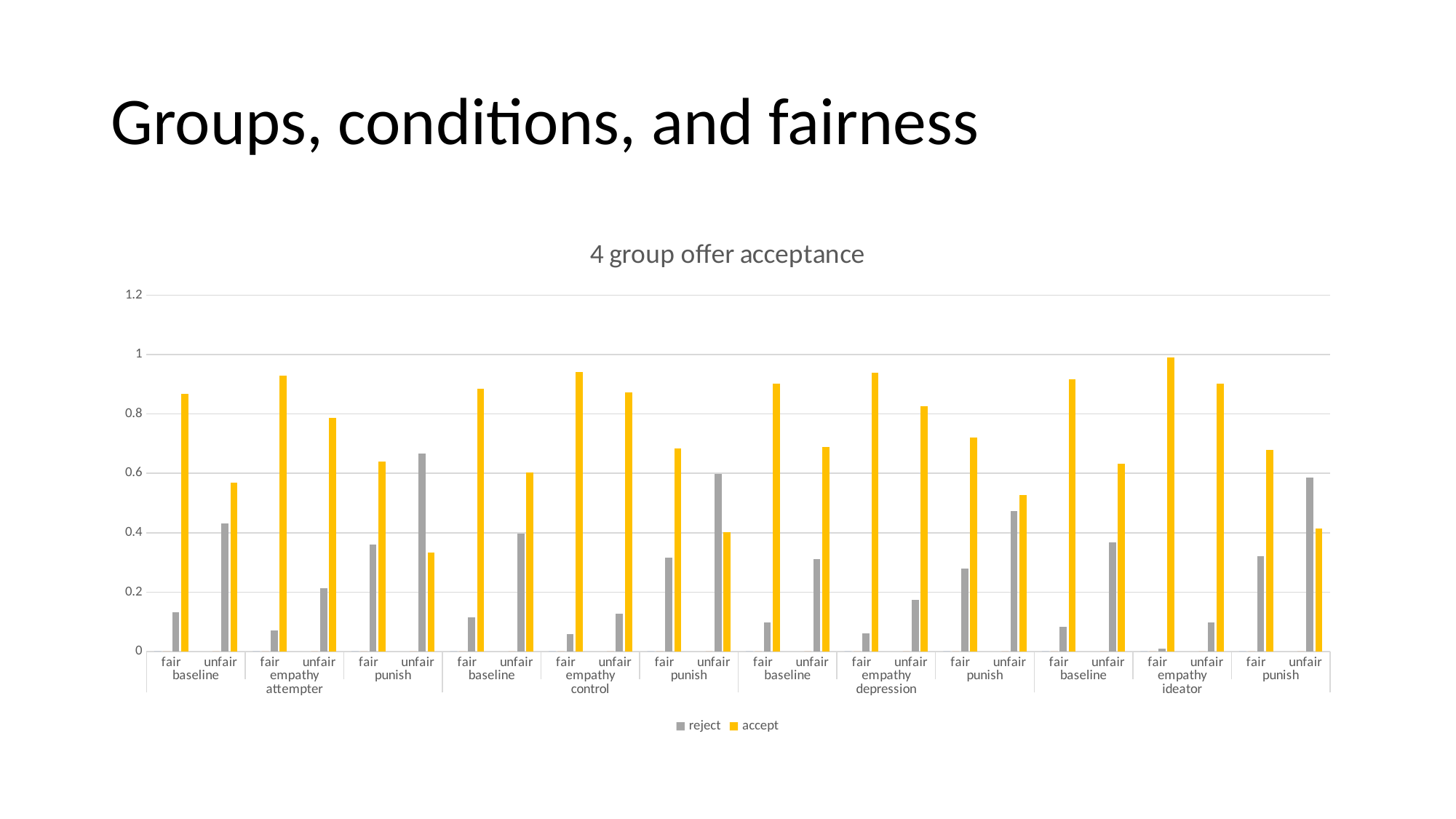

# Groups, conditions, and fairness

### Chart: 4 group offer acceptance

| Category | cond | fairness | reject | accept |
|---|---|---|---|---|
| fair | 0.0 | 0.0 | 0.131972789115646 | 0.868027210884354 |
| unfair | None | 0.0 | 0.432134758665371 | 0.567865241334629 |
| fair | 0.0 | 0.0 | 0.0722222222222222 | 0.927777777777778 |
| unfair | None | 0.0 | 0.212962962962963 | 0.787037037037037 |
| fair | 0.0 | 0.0 | 0.361111111111111 | 0.638888888888889 |
| unfair | None | 0.0 | 0.666666666666667 | 0.333333333333333 |
| fair | 0.0 | 0.0 | 0.114583333333333 | 0.885416666666667 |
| unfair | None | 0.0 | 0.39781746031746 | 0.60218253968254 |
| fair | 0.0 | 0.0 | 0.0583333333333333 | 0.941666666666667 |
| unfair | None | 0.0 | 0.126984126984127 | 0.873015873015873 |
| fair | 0.0 | 0.0 | 0.316666666666667 | 0.683333333333333 |
| unfair | None | 0.0 | 0.599206349206349 | 0.400793650793651 |
| fair | 0.0 | 0.0 | 0.0978260869565217 | 0.902173913043478 |
| unfair | None | 0.0 | 0.31055900621118 | 0.68944099378882 |
| fair | 0.0 | 0.0 | 0.0608695652173913 | 0.939130434782609 |
| unfair | None | 0.0 | 0.173913043478261 | 0.826086956521739 |
| fair | 0.0 | 0.0 | 0.278260869565217 | 0.721739130434783 |
| unfair | None | 0.0 | 0.472049689440994 | 0.527950310559006 |
| fair | 0.0 | 0.0 | 0.0831168831168831 | 0.916883116883117 |
| unfair | None | 0.0 | 0.368583797155226 | 0.631416202844774 |
| fair | 0.0 | 0.0 | 0.01 | 0.99 |
| unfair | None | 0.0 | 0.0976190476190476 | 0.902380952380952 |
| fair | 0.0 | 0.0 | 0.32 | 0.68 |
| unfair | None | 0.0 | 0.585714285714286 | 0.414285714285714 |